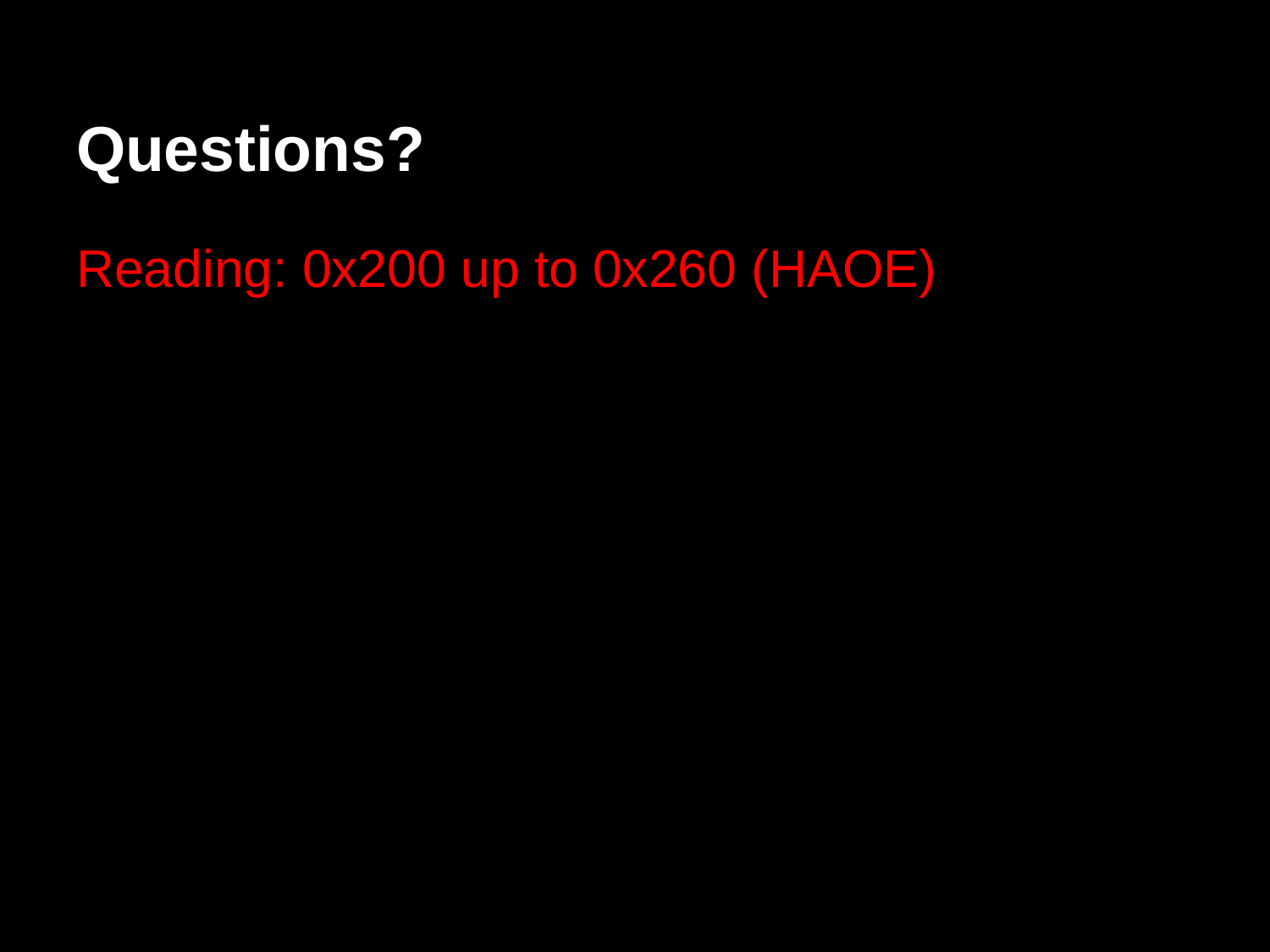

# Questions?
Reading: 0x200 up to 0x260 (HAOE)